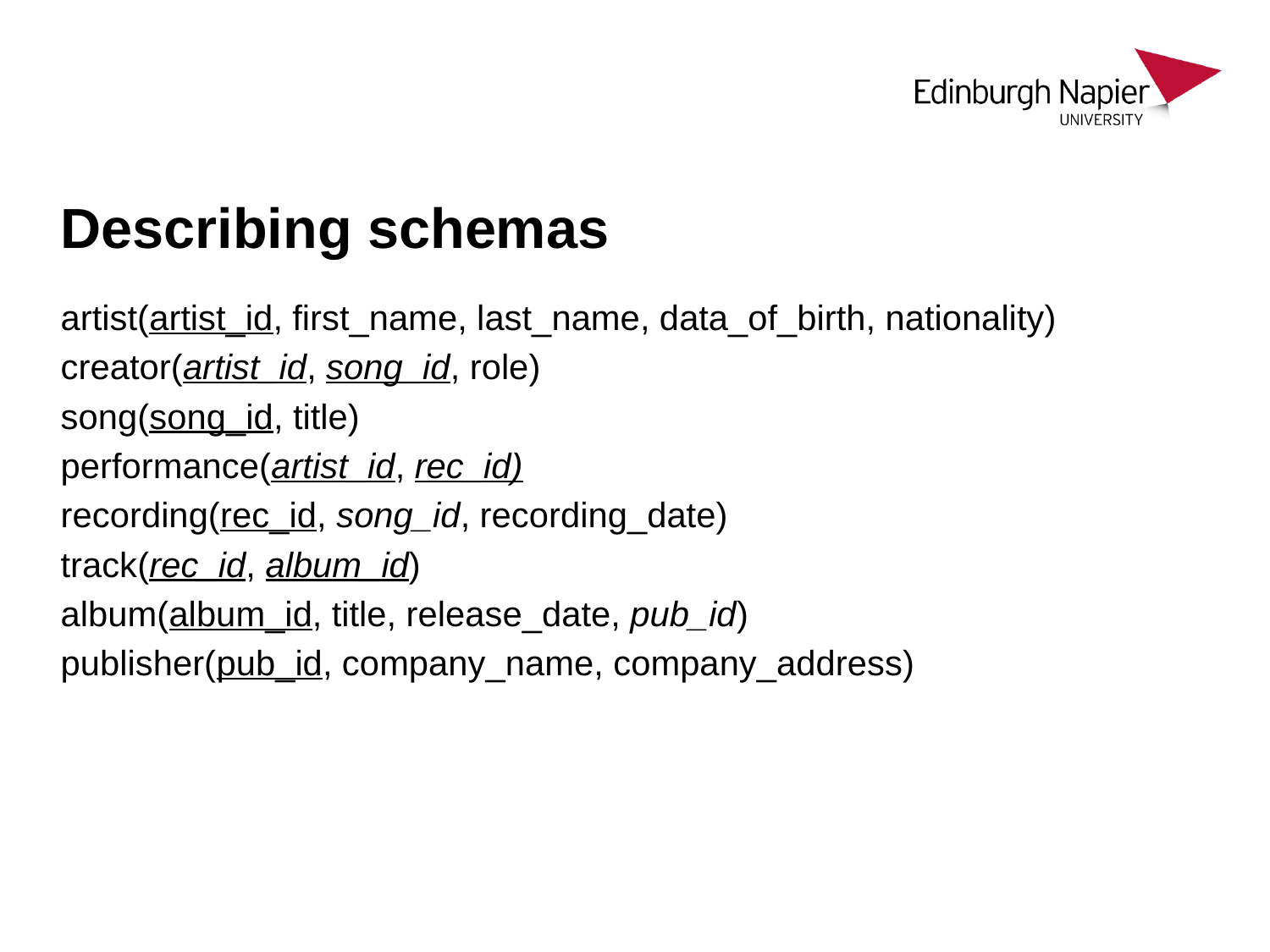

# Describing schemas
artist(artist_id, first_name, last_name, data_of_birth, nationality)
creator(artist_id, song_id, role)
song(song_id, title)
performance(artist_id, rec_id)
recording(rec_id, song_id, recording_date)
track(rec_id, album_id)
album(album_id, title, release_date, pub_id)
publisher(pub_id, company_name, company_address)